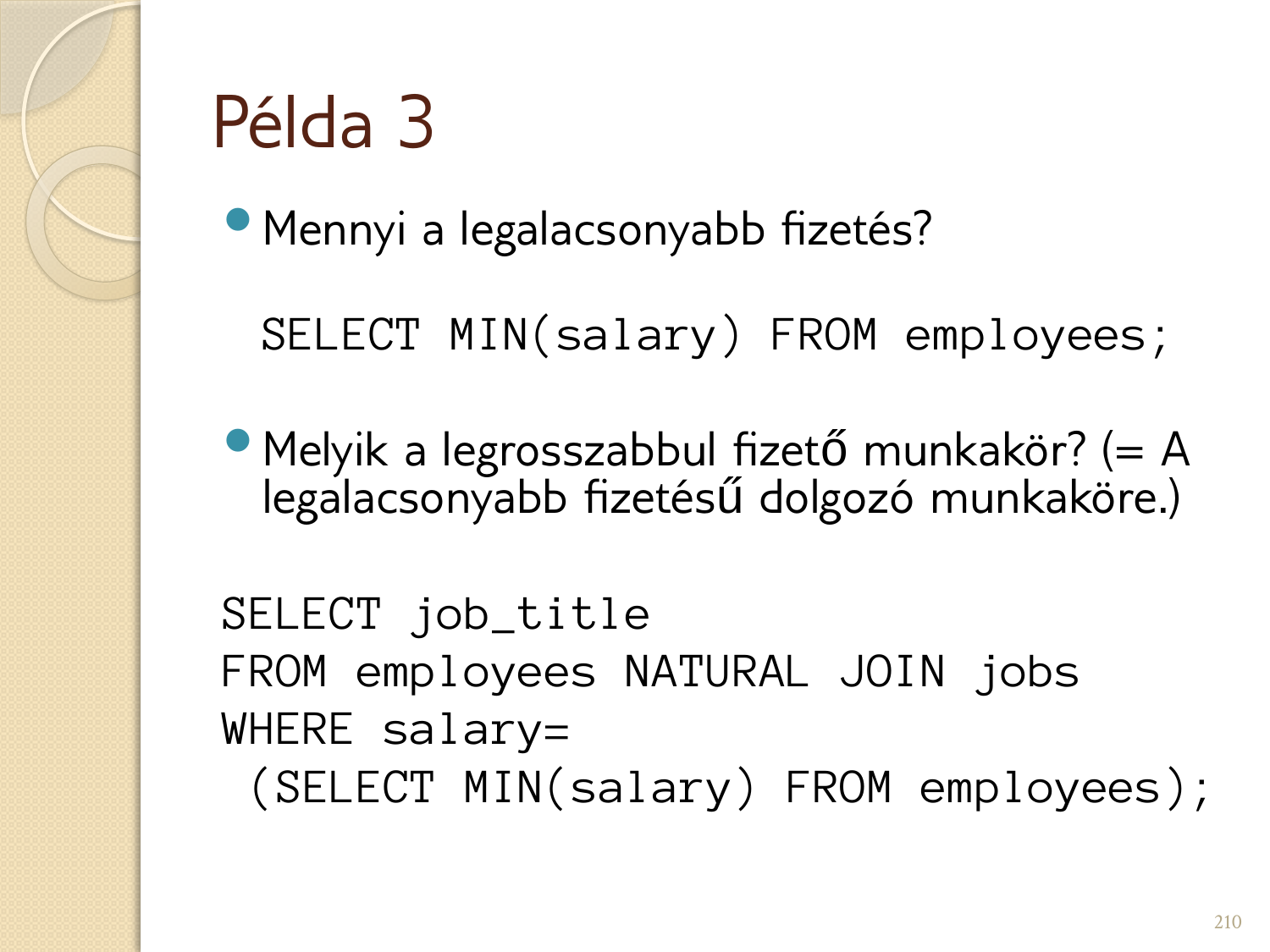

# Példa 3
Mennyi a legalacsonyabb fizetés?
SELECT MIN(salary) FROM employees;

Melyik a legrosszabbul fizető munkakör? (= A legalacsonyabb fizetésű dolgozó munkaköre.)

SELECT job_title
FROM employees NATURAL JOIN jobs
WHERE salary=
 (SELECT MIN(salary) FROM employees);
210